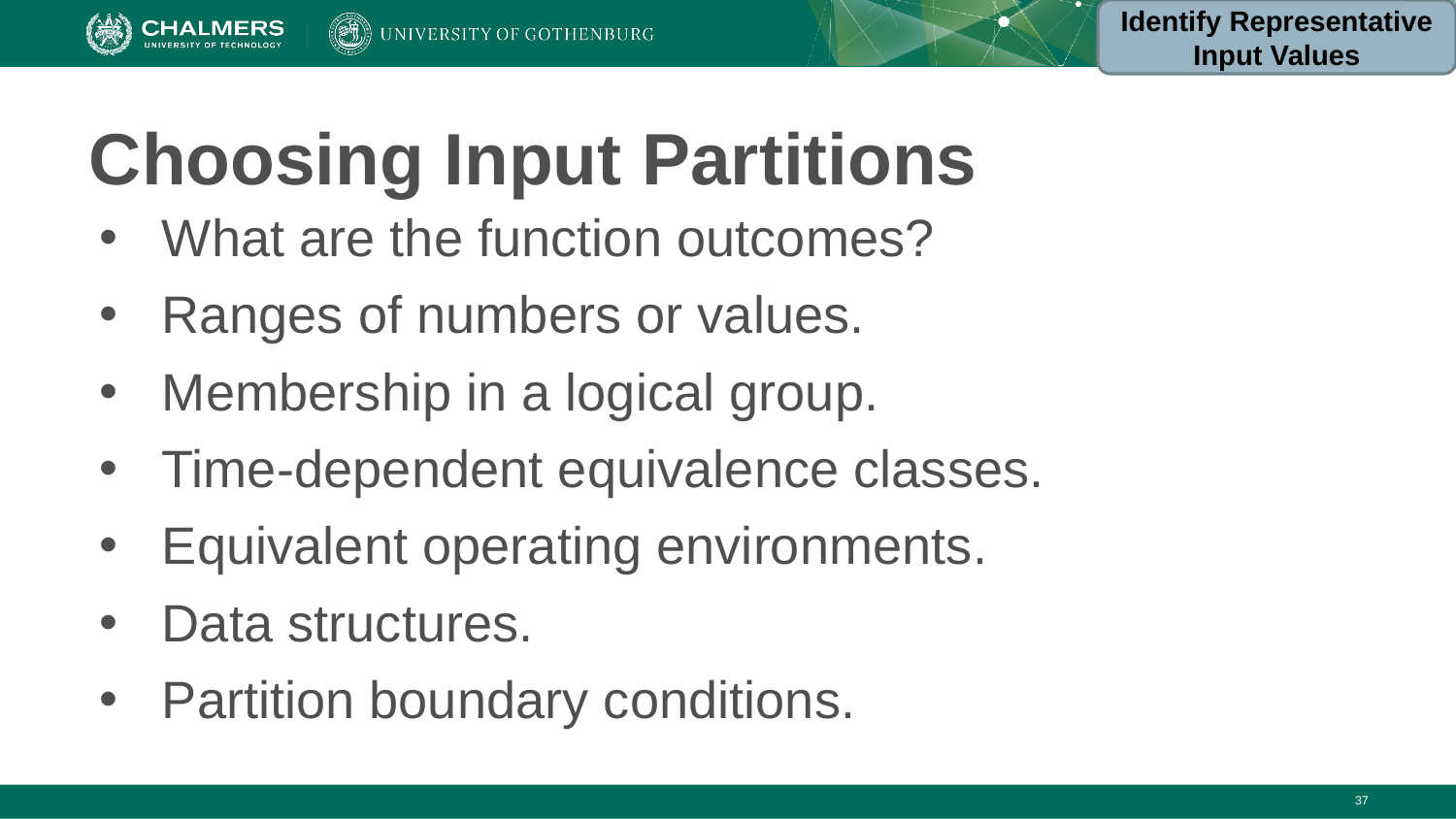

Identify Representative Input Values
# Choosing Input Partitions
What are the function outcomes?
Ranges of numbers or values.
Membership in a logical group.
Time-dependent equivalence classes.
Equivalent operating environments.
Data structures.
Partition boundary conditions.
37